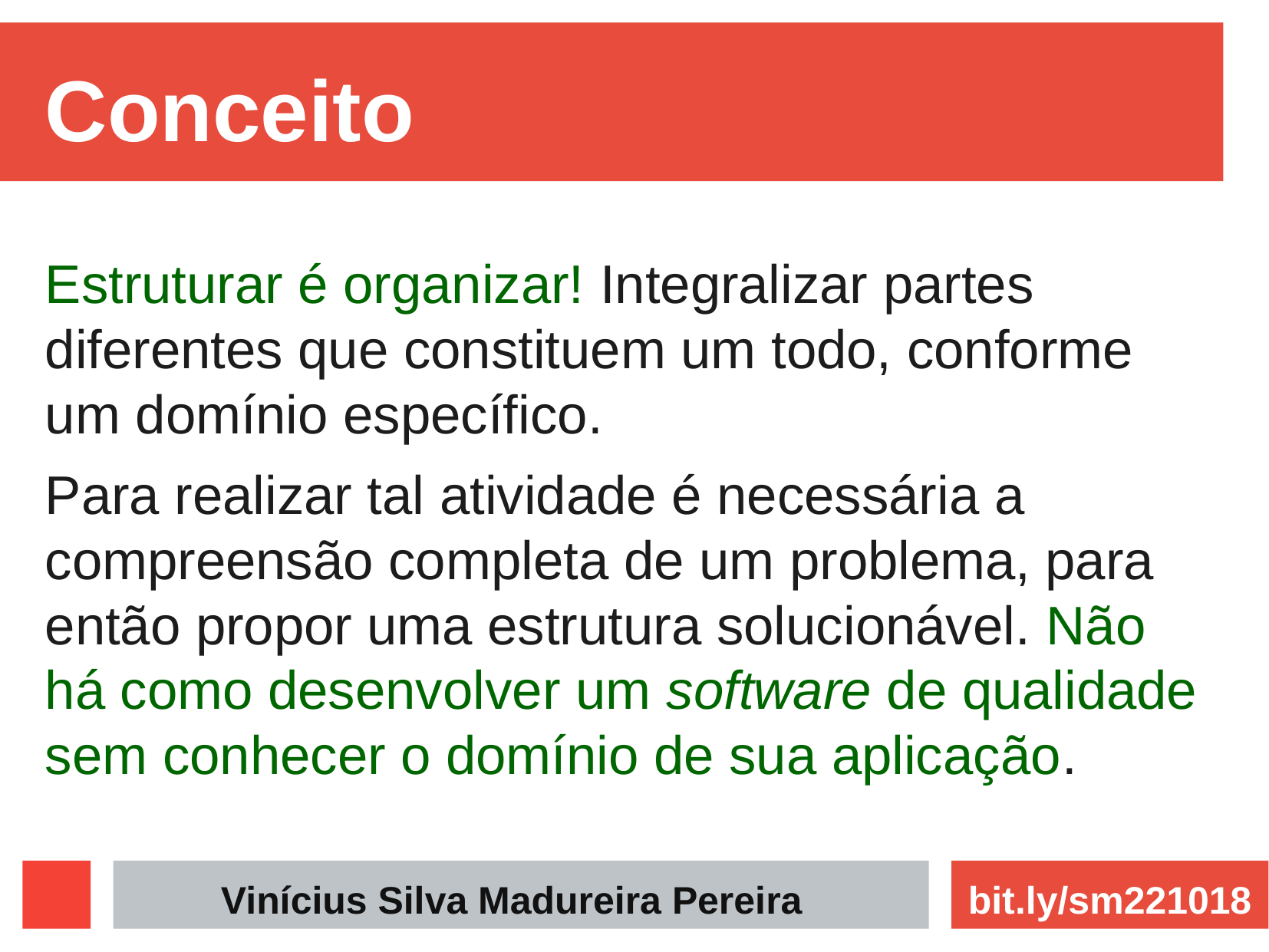

Conceito
Estruturar é organizar! Integralizar partes diferentes que constituem um todo, conforme um domínio específico.
Para realizar tal atividade é necessária a compreensão completa de um problema, para então propor uma estrutura solucionável. Não há como desenvolver um software de qualidade sem conhecer o domínio de sua aplicação.
Vinícius Silva Madureira Pereira
bit.ly/sm221018